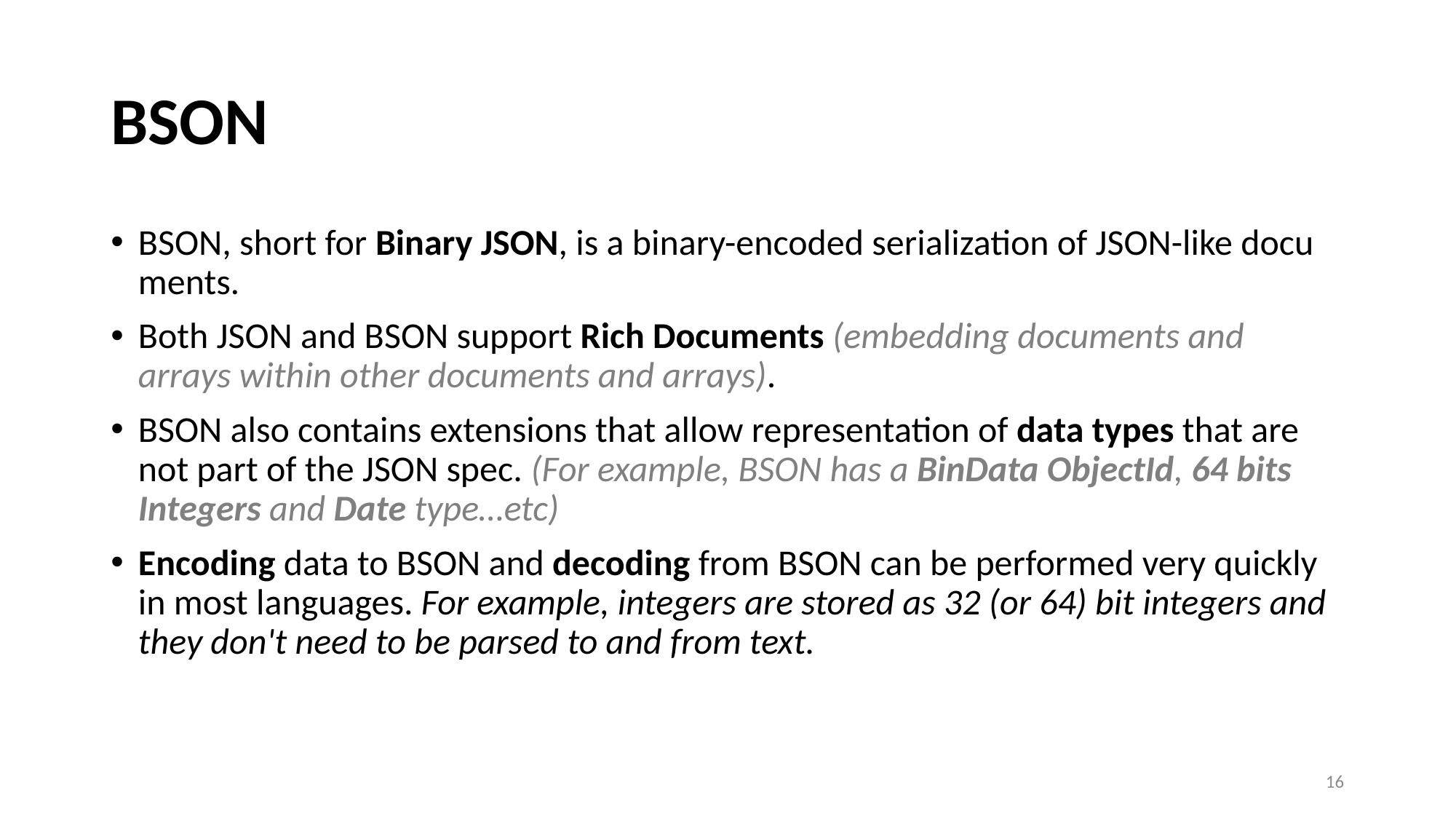

# BSON
BSON, short for Bin­ary JSON, is a bin­ary-en­coded seri­al­iz­a­tion of JSON-like doc­u­ments.
Both JSON and BSON sup­port Rich Documents (em­bed­ding doc­u­ments and arrays with­in oth­er doc­u­ments and ar­rays).
BSON also con­tains ex­ten­sions that al­low rep­res­ent­a­tion of data types that are not part of the JSON spec. (For ex­ample, BSON has a BinData ObjectId, 64 bits Integers and Date type…etc)
En­cod­ing data to BSON and de­cod­ing from BSON can be per­formed very quickly in most lan­guages. For example, integers are stored as 32 (or 64) bit integers and they don't need to be parsed to and from text.
16